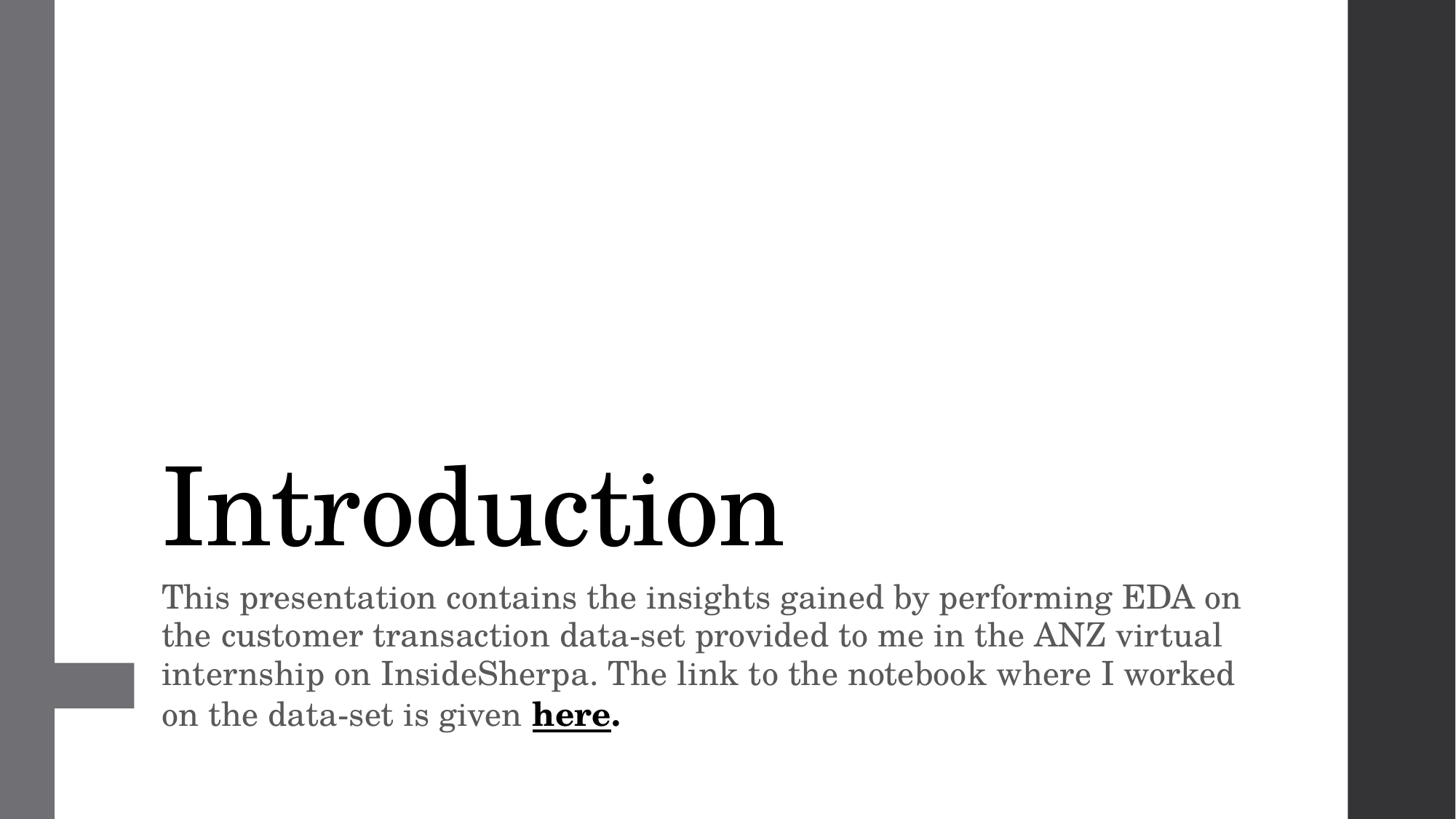

# Introduction
This presentation contains the insights gained by performing EDA on the customer transaction data-set provided to me in the ANZ virtual internship on InsideSherpa. The link to the notebook where I worked on the data-set is given here.